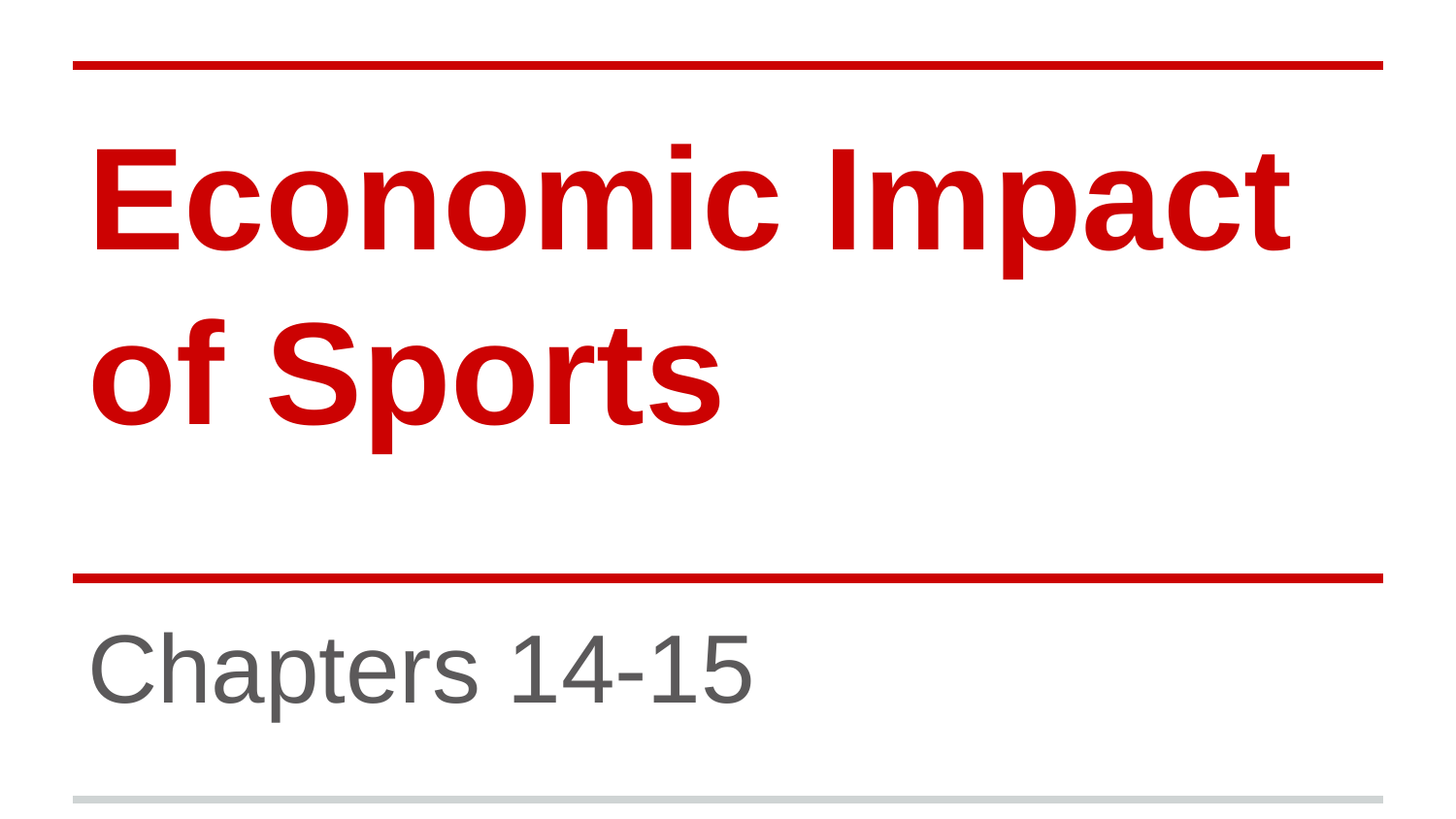

# Economic Impact of Sports
Chapters 14-15